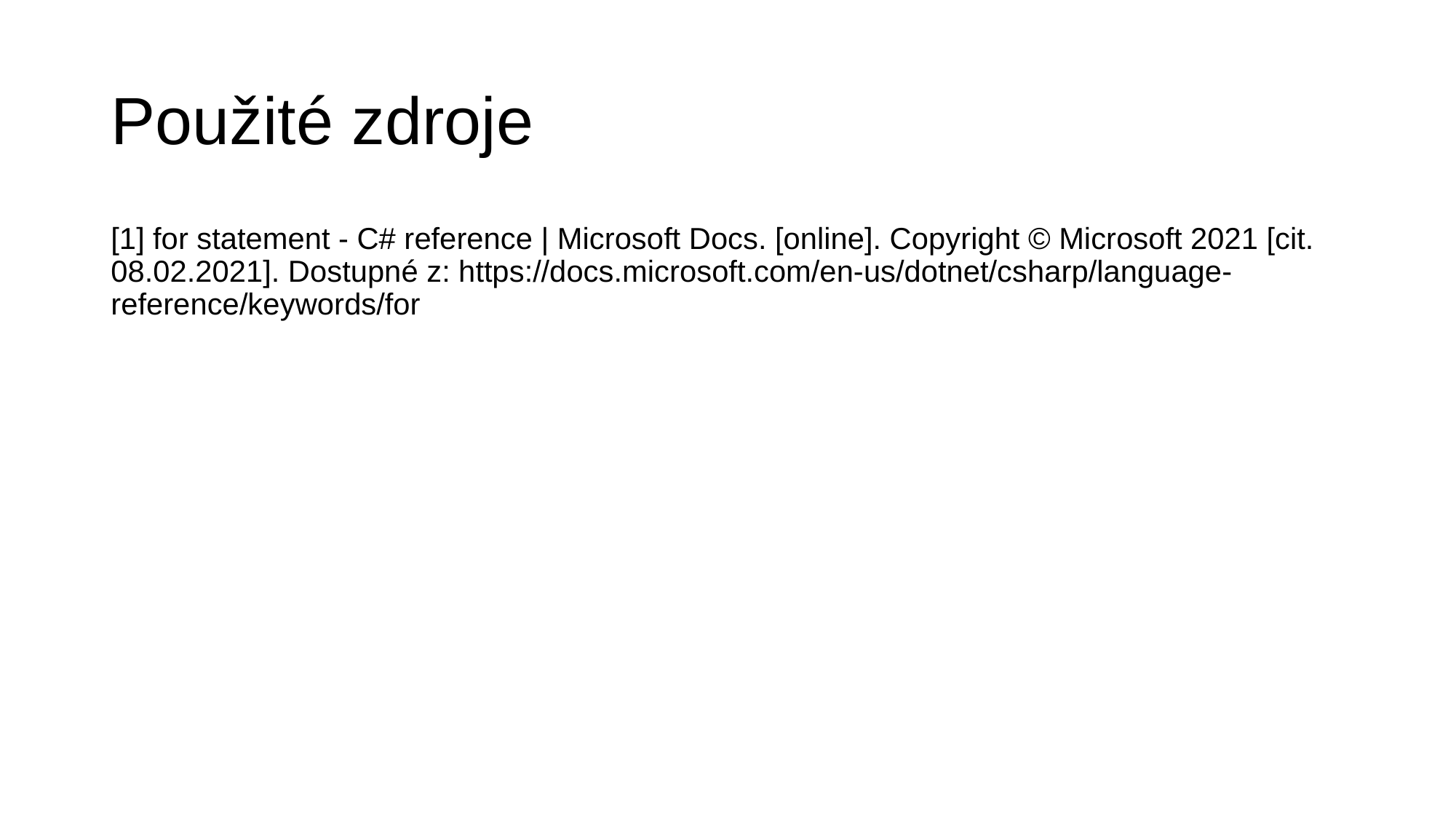

# Použité zdroje
[1] for statement - C# reference | Microsoft Docs. [online]. Copyright © Microsoft 2021 [cit. 08.02.2021]. Dostupné z: https://docs.microsoft.com/en-us/dotnet/csharp/language-reference/keywords/for